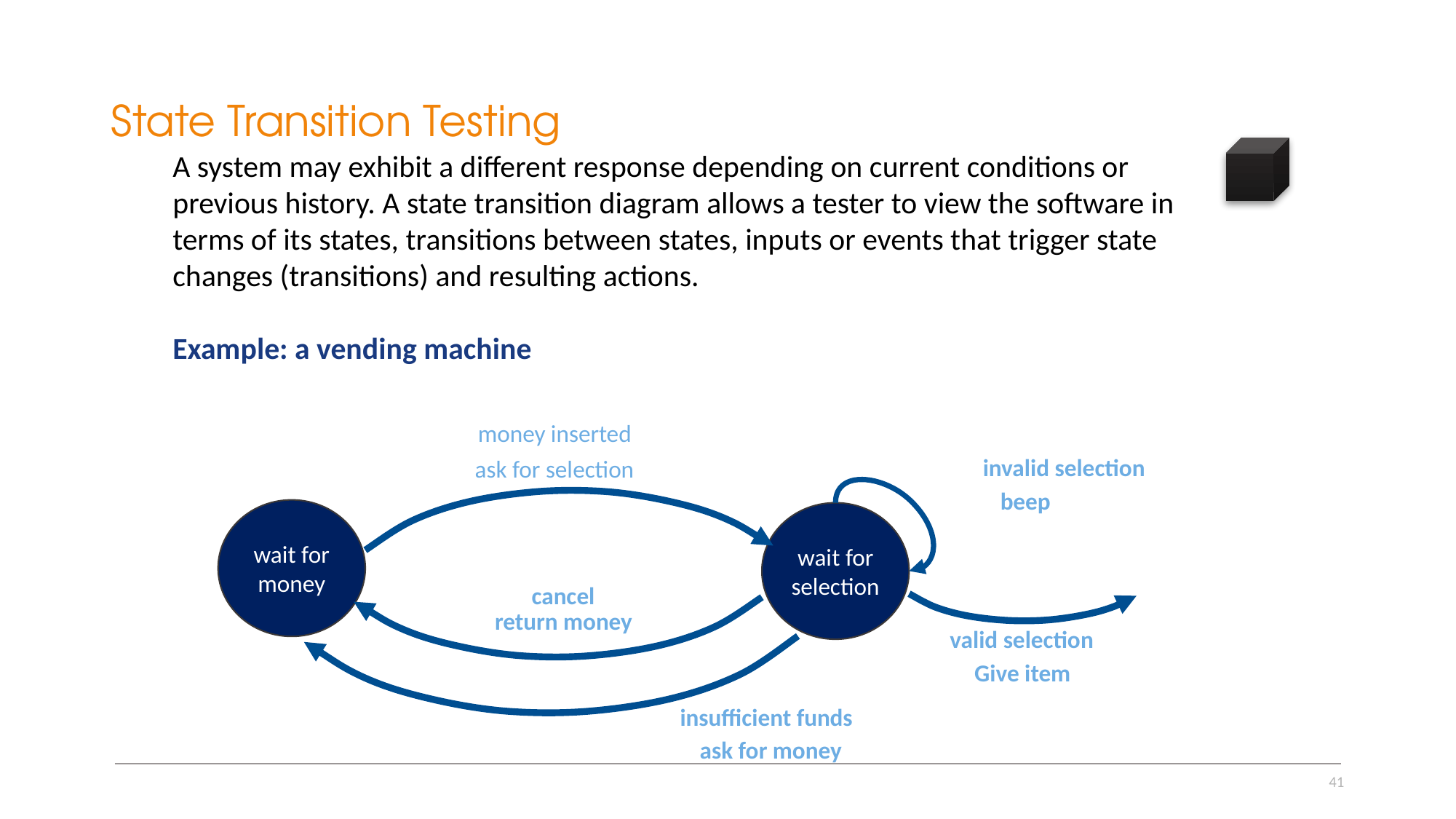

# State Transition Testing

A system may exhibit a different response depending on current conditions or previous history. A state transition diagram allows a tester to view the software in terms of its states, transitions between states, inputs or events that trigger state changes (transitions) and resulting actions.

Example: a vending machine

money inserted
invalid selection
ask for selection

beep

wait for
money
wait for
selection
cancel

return money
valid selection

Give item
insufficient funds
ask for money
41